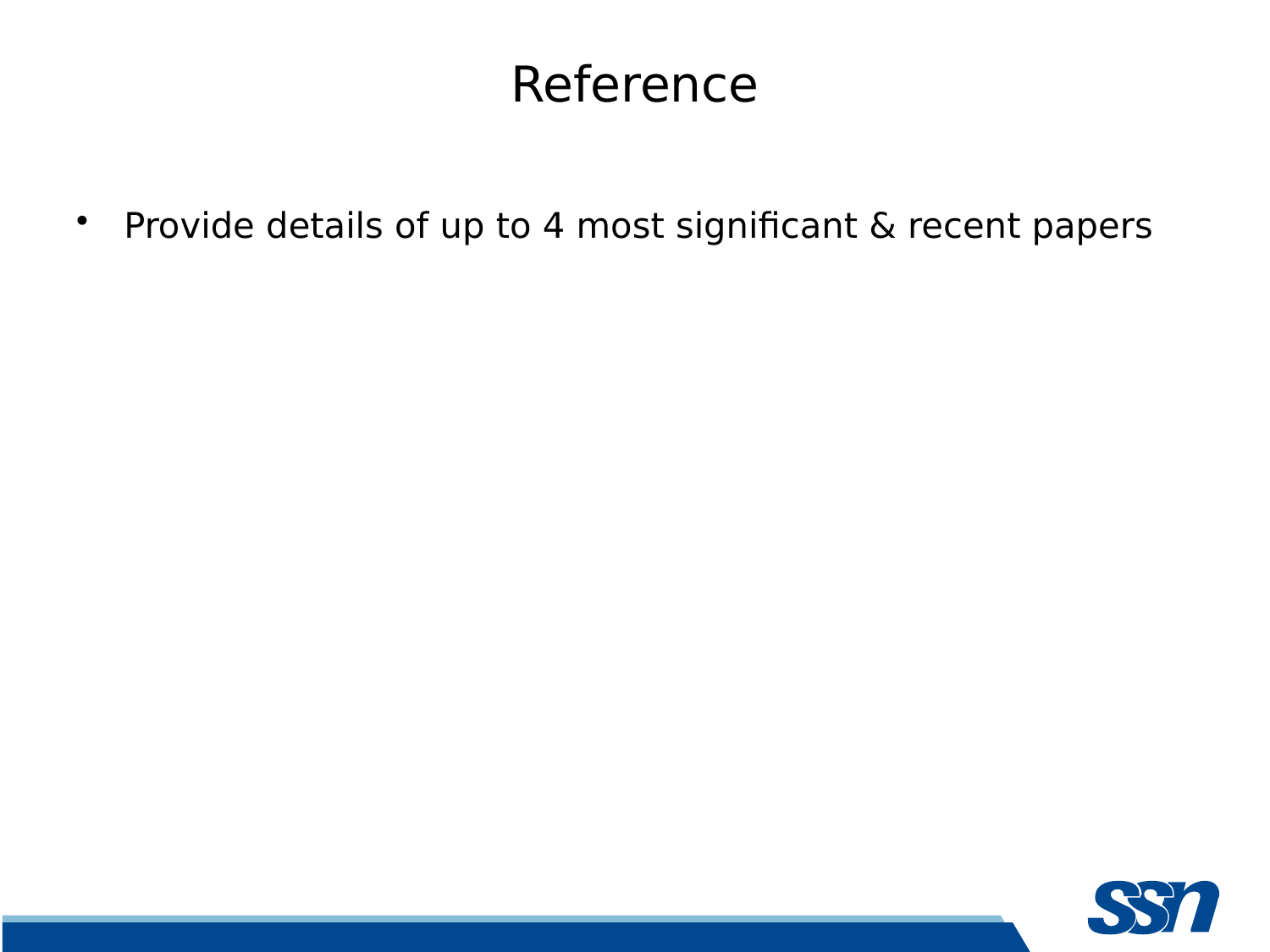

# Reference
Provide details of up to 4 most significant & recent papers